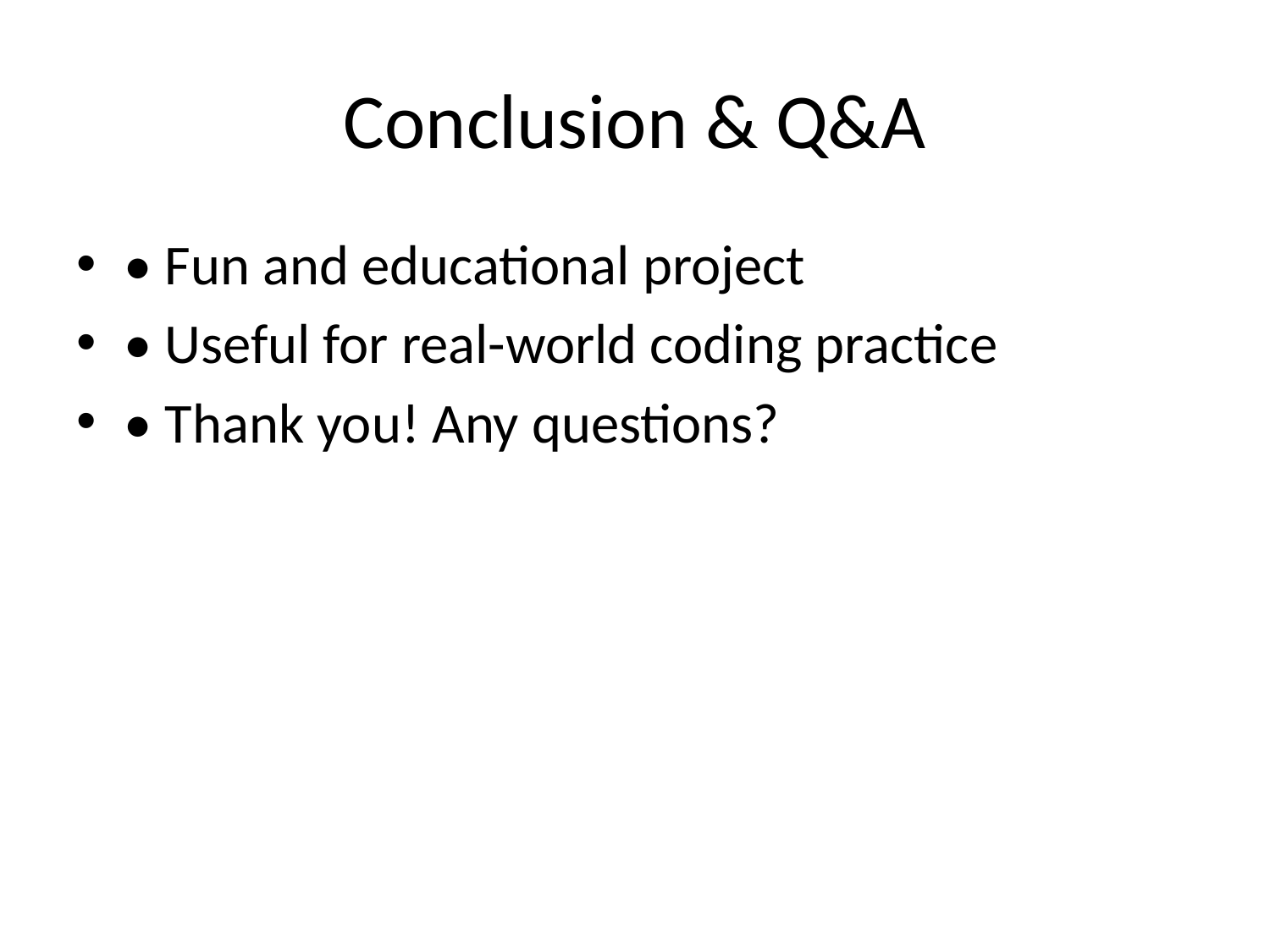

# Conclusion & Q&A
• Fun and educational project
• Useful for real-world coding practice
• Thank you! Any questions?